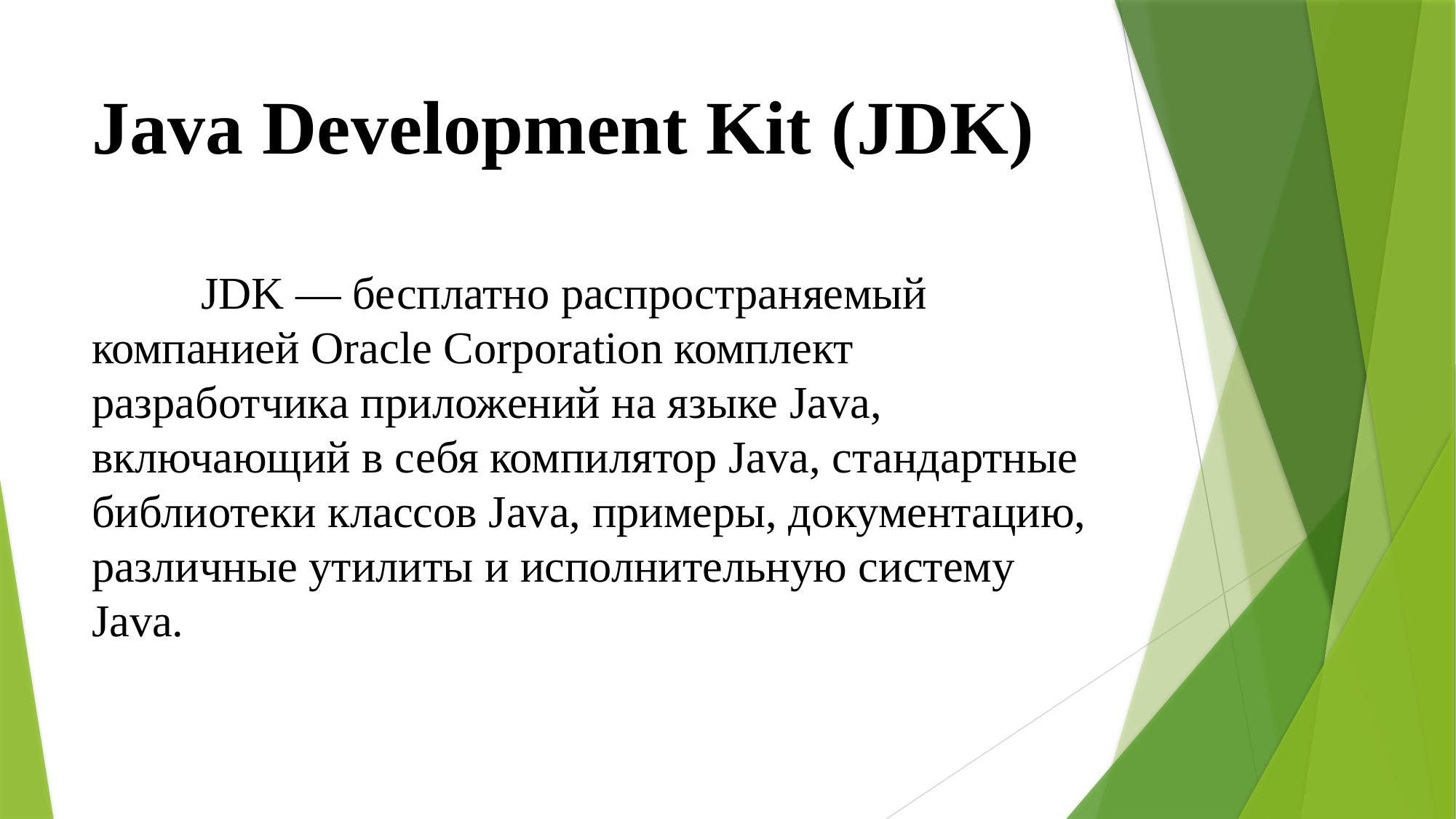

# Java Development Kit (JDK)
	JDK — бесплатно распространяемый компанией Oracle Corporation комплект разработчика приложений на языке Java, включающий в себя компилятор Java, стандартные библиотеки классов Java, примеры, документацию, различные утилиты и исполнительную систему Java.